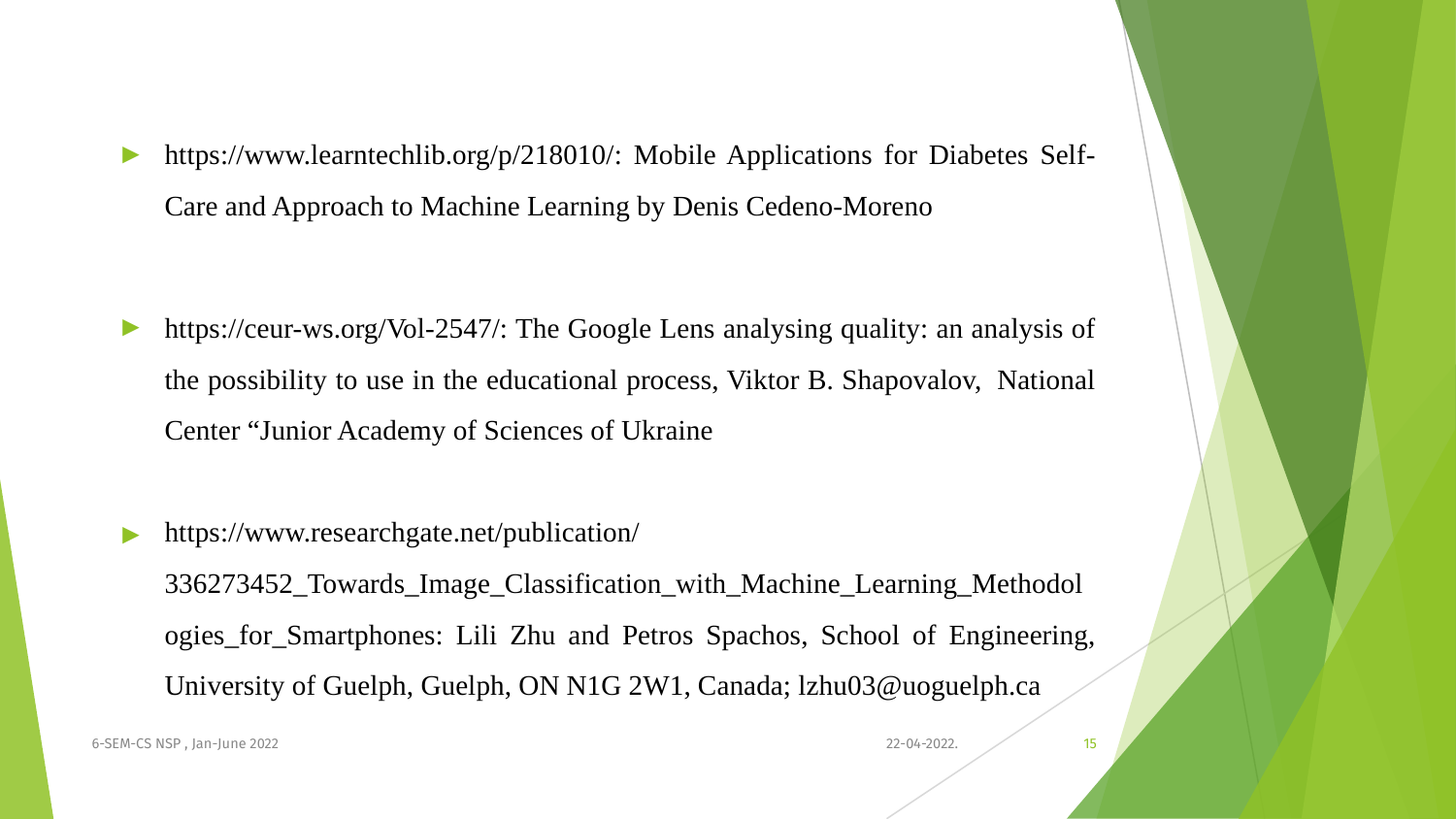

https://www.learntechlib.org/p/218010/: Mobile Applications for Diabetes Self-Care and Approach to Machine Learning by Denis Cedeno-Moreno

https://ceur-ws.org/Vol-2547/: The Google Lens analysing quality: an analysis of the possibility to use in the educational process, Viktor B. Shapovalov,  National Center “Junior Academy of Sciences of Ukraine

https://www.researchgate.net/publication/336273452_Towards_Image_Classification_with_Machine_Learning_Methodologies_for_Smartphones: Lili Zhu and Petros Spachos, School of Engineering, University of Guelph, Guelph, ON N1G 2W1, Canada; lzhu03@uoguelph.ca
6-SEM-CS NSP , Jan-June 2022
22-04-2022.
15